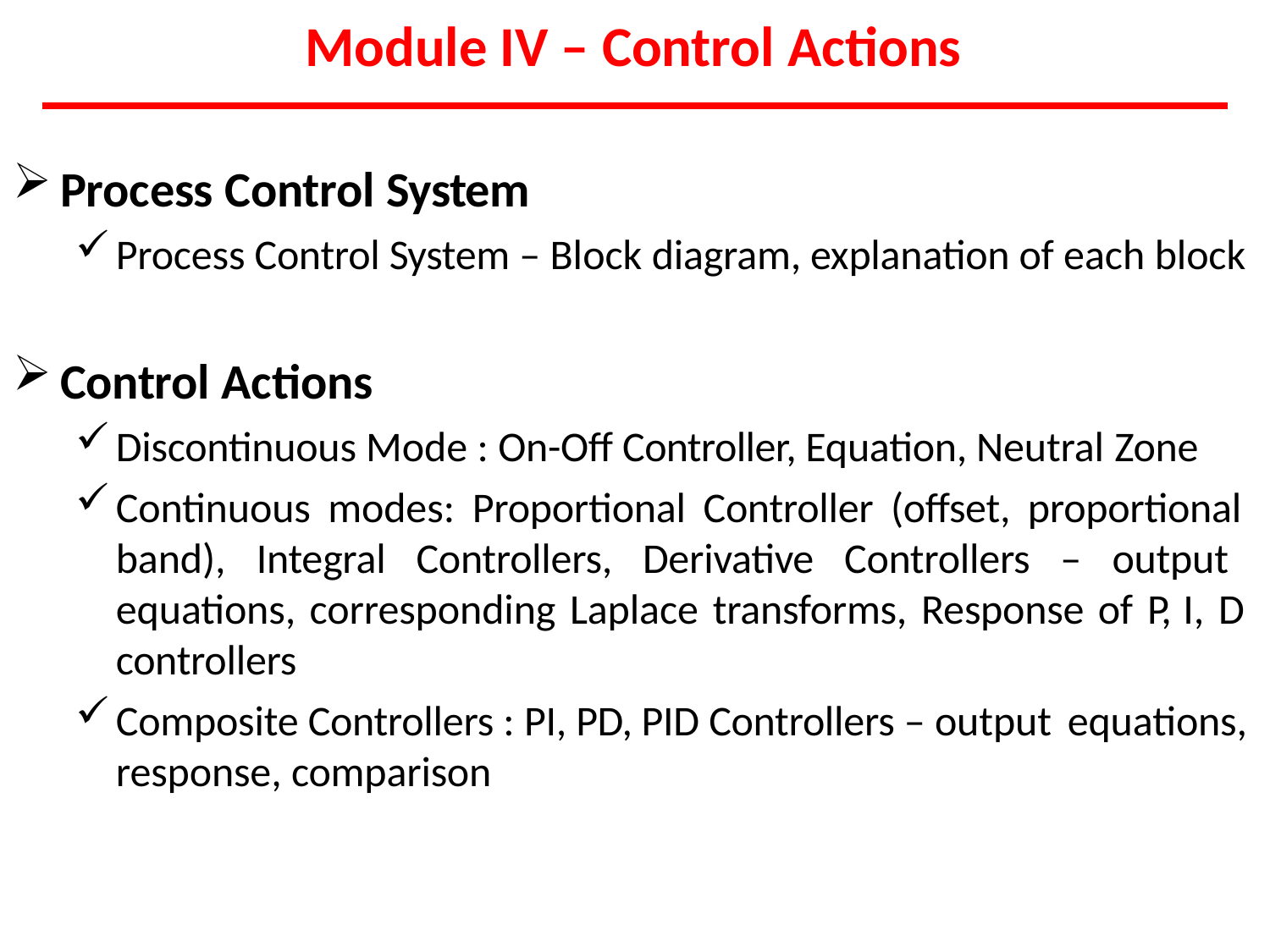

# Module IV – Control Actions

Process Control System
Process Control System – Block diagram, explanation of each block

Control Actions
Discontinuous Mode : On-Off Controller, Equation, Neutral Zone
Continuous modes: Proportional Controller (offset, proportional  band), Integral Controllers, Derivative Controllers – output  equations, corresponding Laplace transforms, Response of P, I, D  controllers
Composite Controllers : PI, PD, PID Controllers – output equations,
response, comparison